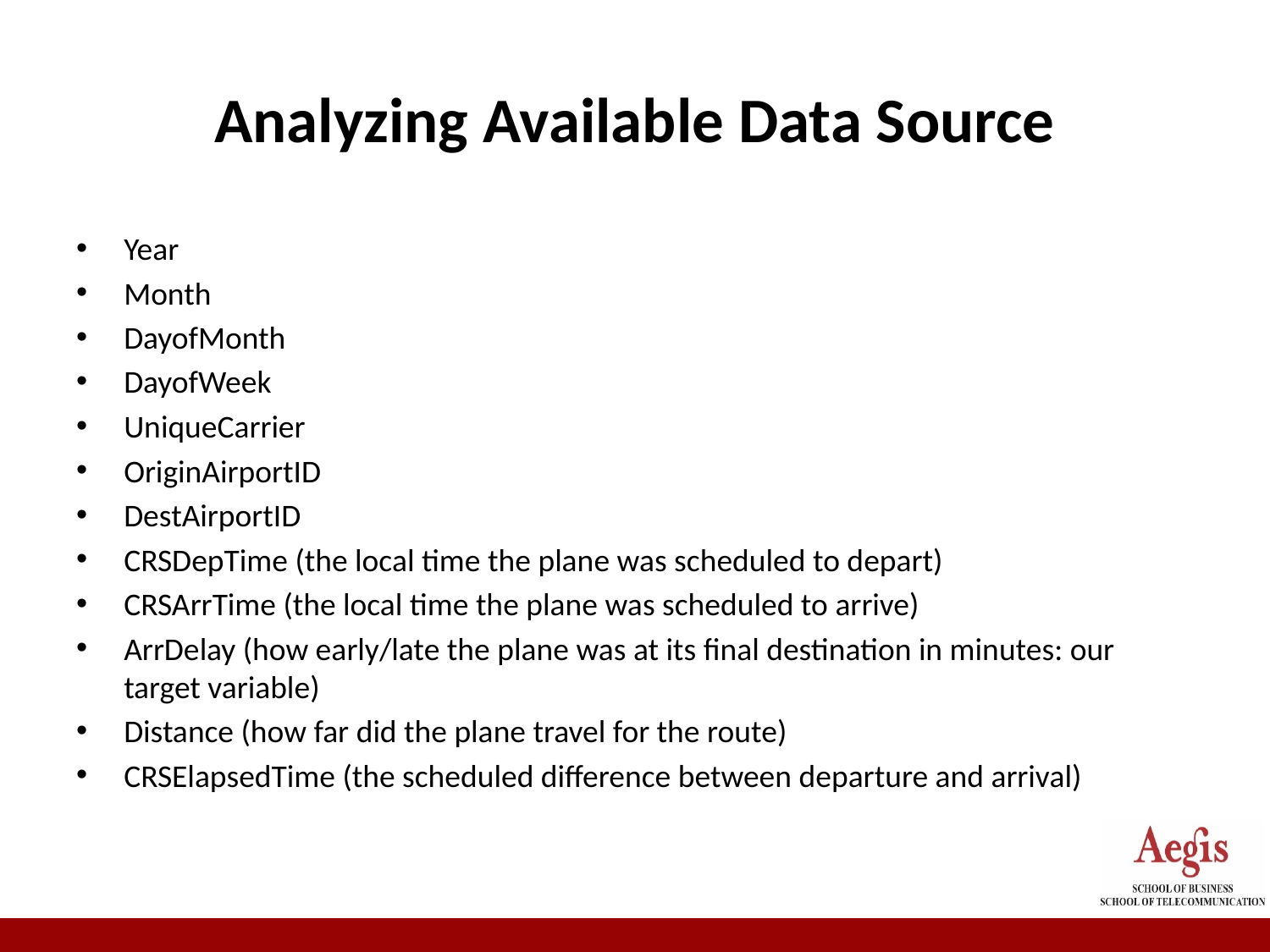

# Analyzing Available Data Source
Year
Month
DayofMonth
DayofWeek
UniqueCarrier
OriginAirportID
DestAirportID
CRSDepTime (the local time the plane was scheduled to depart)
CRSArrTime (the local time the plane was scheduled to arrive)
ArrDelay (how early/late the plane was at its final destination in minutes: our target variable)
Distance (how far did the plane travel for the route)
CRSElapsedTime (the scheduled difference between departure and arrival)